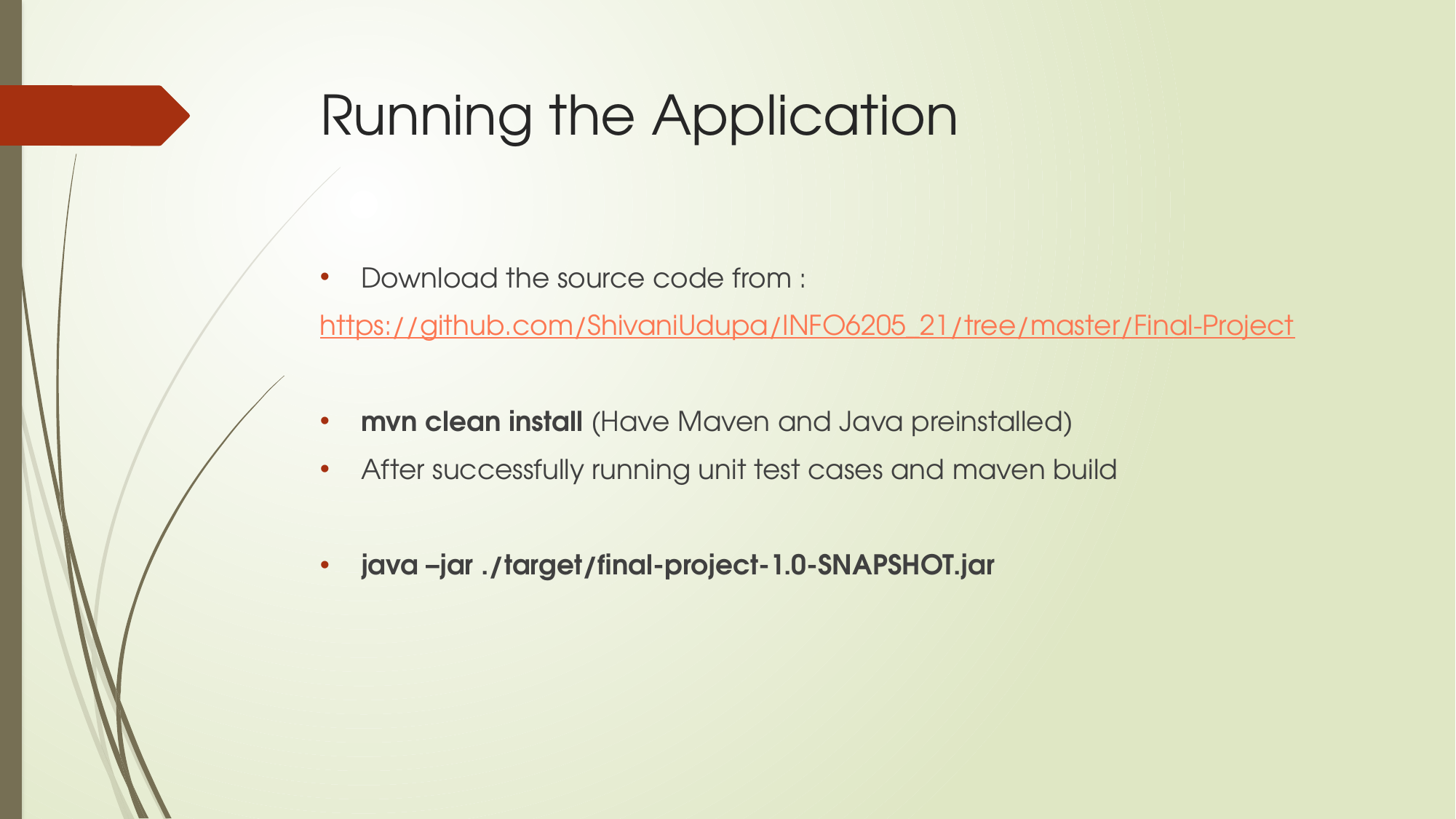

# Running the Application
Download the source code from :
https://github.com/ShivaniUdupa/INFO6205_21/tree/master/Final-Project

mvn clean install (Have Maven and Java preinstalled)
After successfully running unit test cases and maven build

java –jar ./target/final-project-1.0-SNAPSHOT.jar